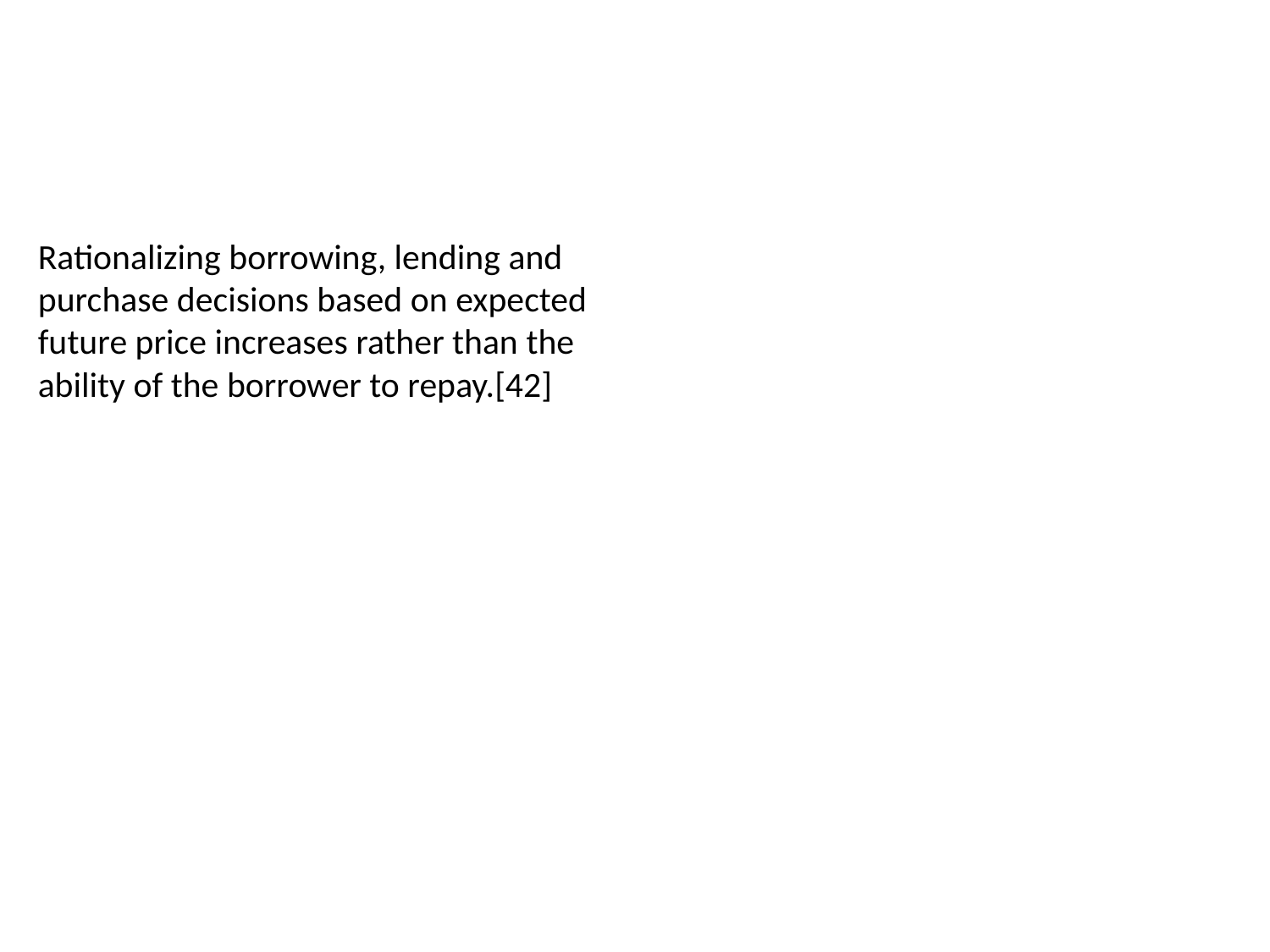

Rationalizing borrowing, lending and purchase decisions based on expected future price increases rather than the ability of the borrower to repay.[42]